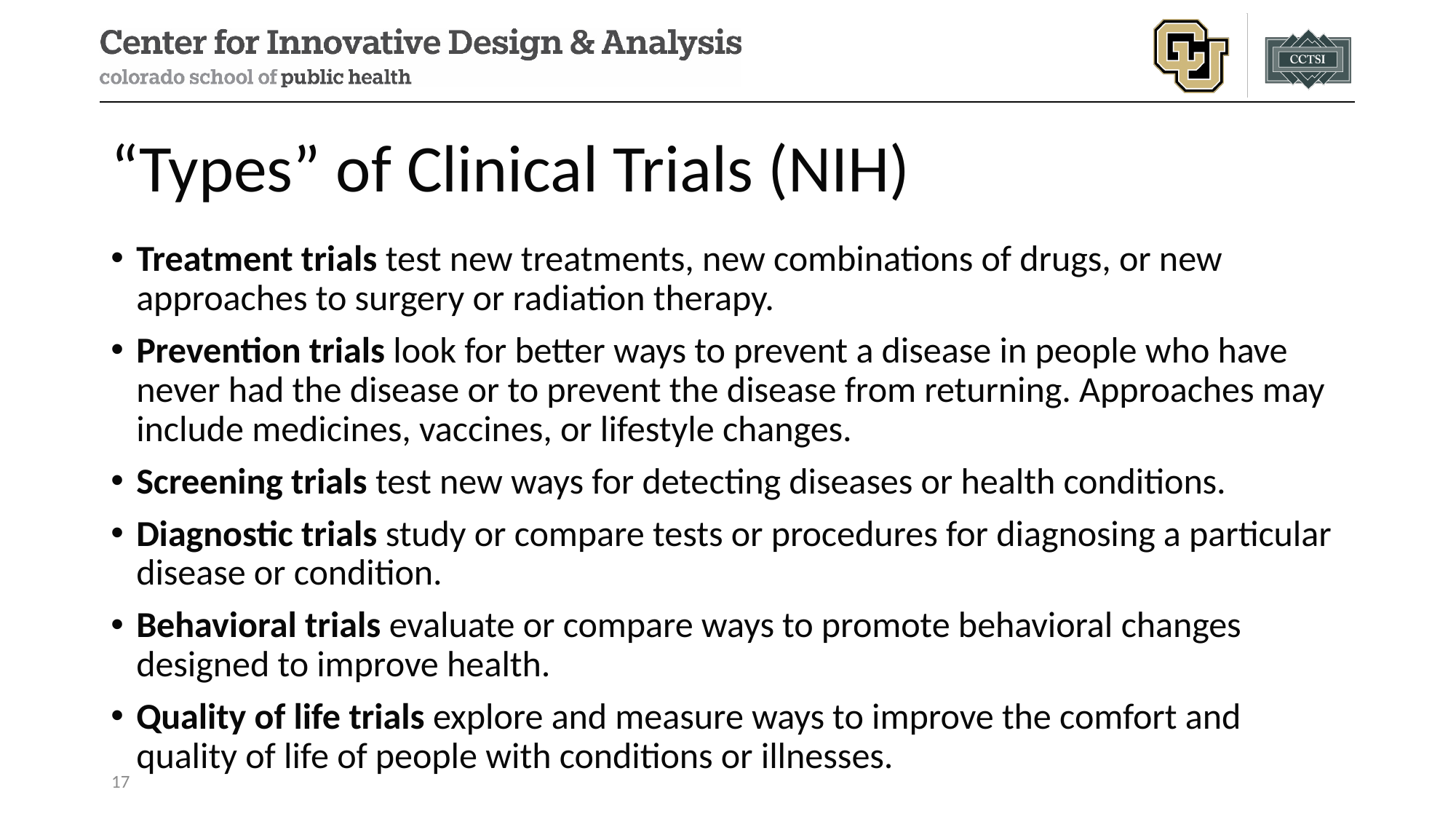

# “Types” of Clinical Trials (NIH)
Treatment trials test new treatments, new combinations of drugs, or new approaches to surgery or radiation therapy.
Prevention trials look for better ways to prevent a disease in people who have never had the disease or to prevent the disease from returning. Approaches may include medicines, vaccines, or lifestyle changes.
Screening trials test new ways for detecting diseases or health conditions.
Diagnostic trials study or compare tests or procedures for diagnosing a particular disease or condition.
Behavioral trials evaluate or compare ways to promote behavioral changes designed to improve health.
Quality of life trials explore and measure ways to improve the comfort and quality of life of people with conditions or illnesses.
17